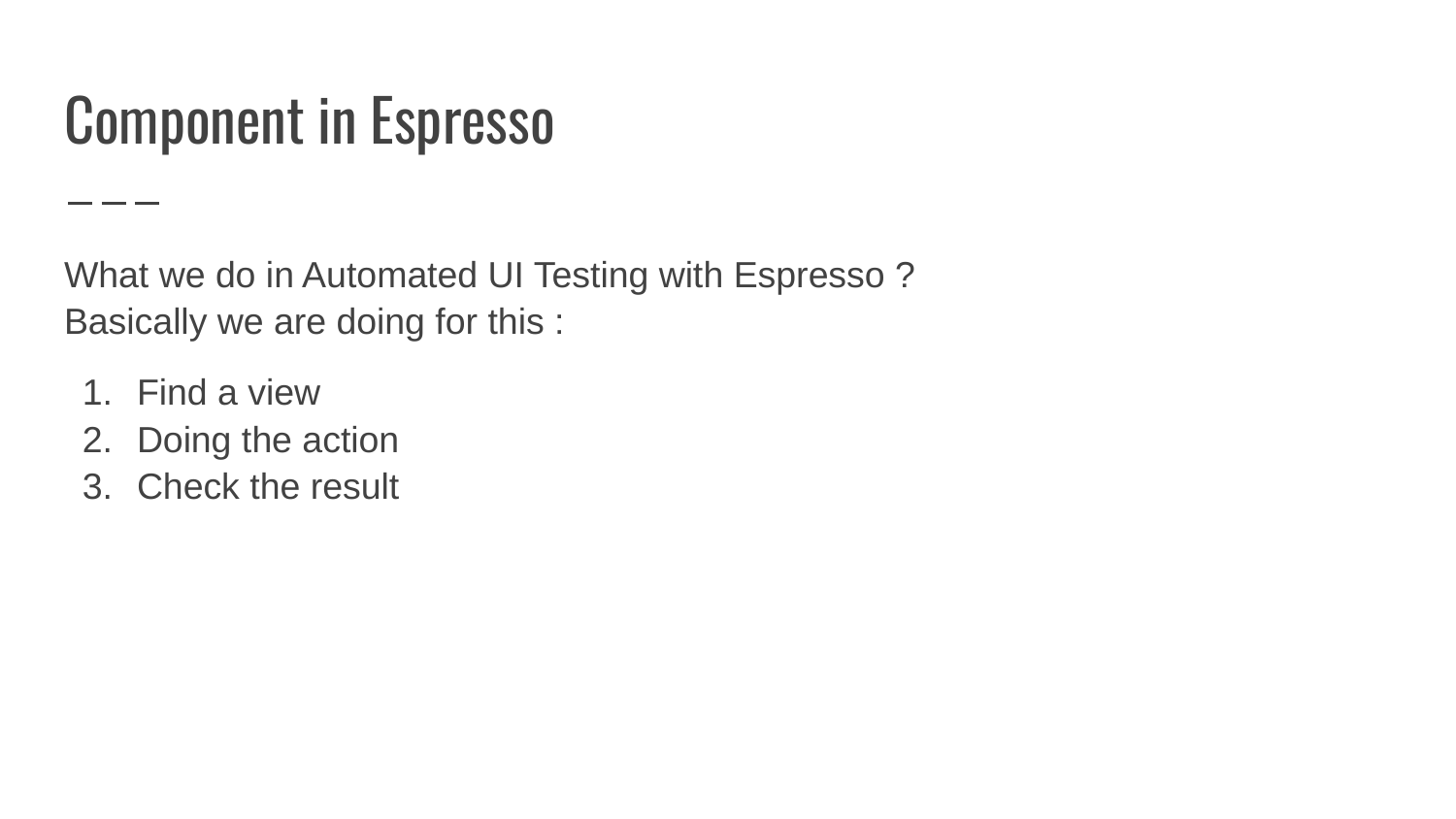

# Component in Espresso
What we do in Automated UI Testing with Espresso ?
Basically we are doing for this :
Find a view
Doing the action
Check the result